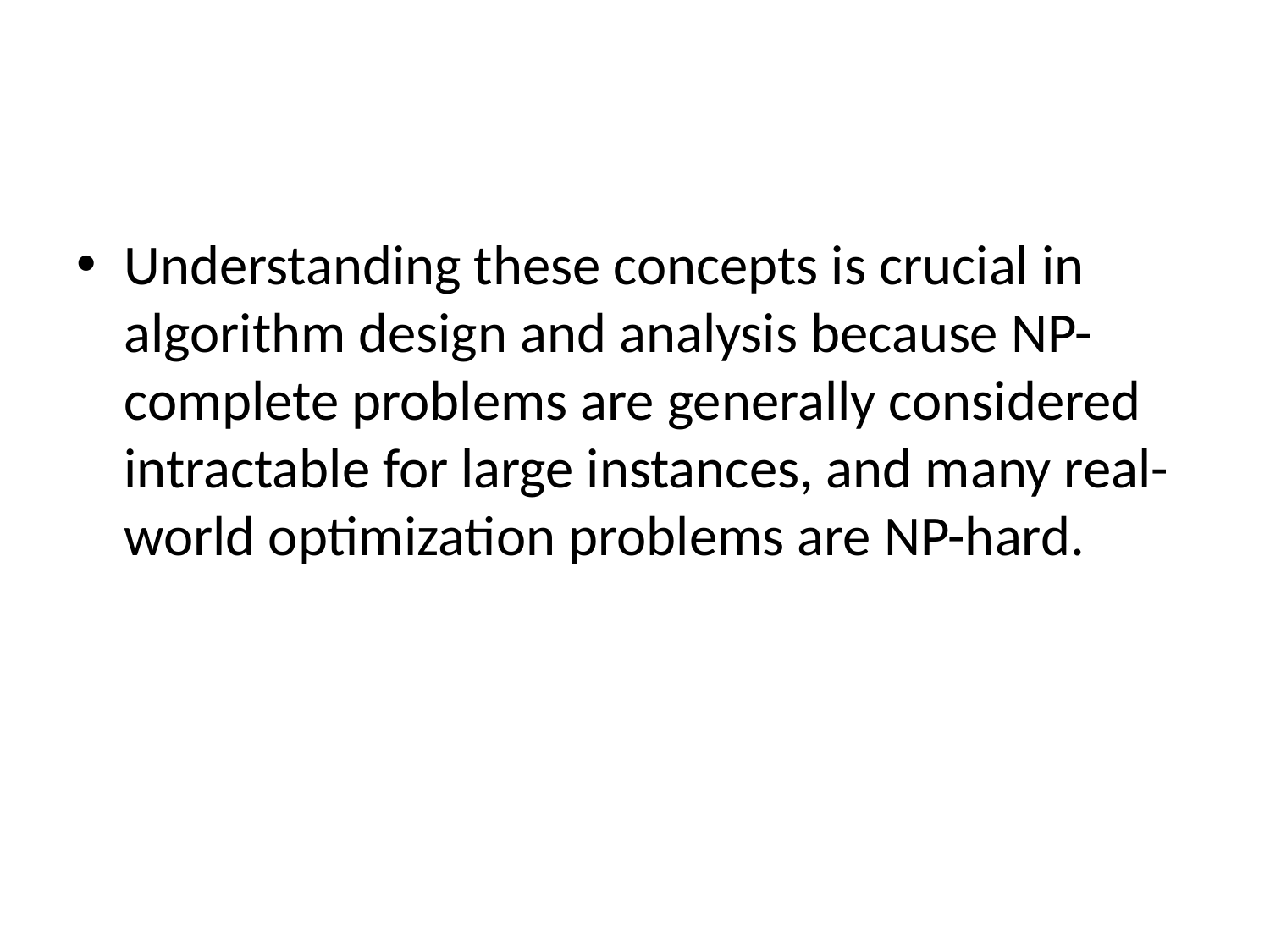

Understanding these concepts is crucial in algorithm design and analysis because NP-complete problems are generally considered intractable for large instances, and many real-world optimization problems are NP-hard.